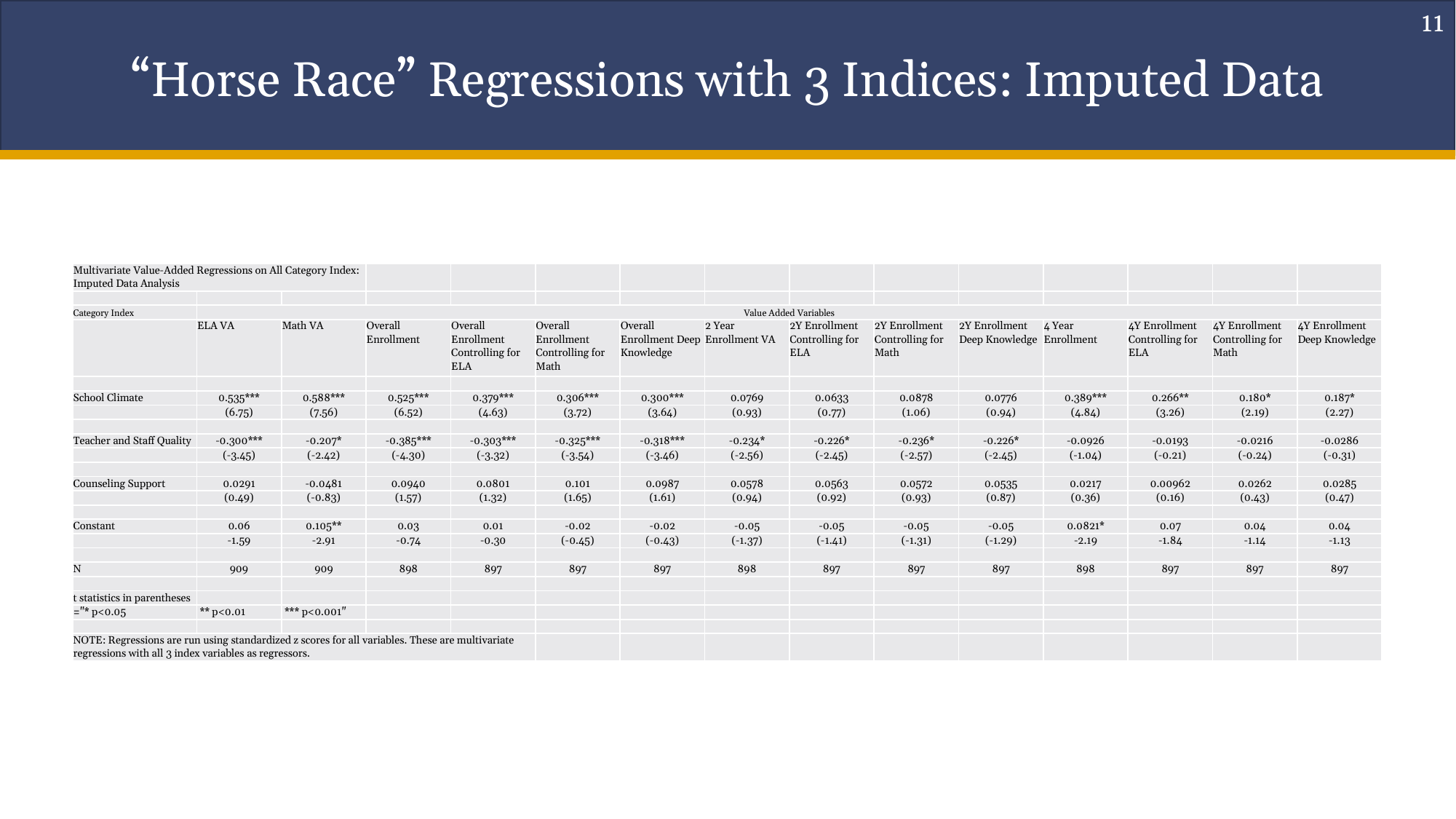

11
# “Horse Race” Regressions with 3 Indices: Imputed Data
| Multivariate Value-Added Regressions on All Category Index: Imputed Data Analysis |  |  |  |  |  |  |  |  |  |  |  |  |  |  |
| --- | --- | --- | --- | --- | --- | --- | --- | --- | --- | --- | --- | --- | --- | --- |
|  |  |  |  |  |  |  |  |  |  |  |  |  |  |  |
| Category Index | Value Added Variables |  |  |  |  |  |  |  |  |  |  |  |  |  |
|  | ELA VA | Math VA | Overall Enrollment | Overall Enrollment Controlling for ELA | Overall Enrollment Controlling for Math | Overall Enrollment Deep Knowledge | 2 Year Enrollment VA | 2Y Enrollment Controlling for ELA | 2Y Enrollment Controlling for Math | 2Y Enrollment Deep Knowledge | 4 Year Enrollment | 4Y Enrollment Controlling for ELA | 4Y Enrollment Controlling for Math | 4Y Enrollment Deep Knowledge |
|  |  |  |  |  |  |  |  |  |  |  |  |  |  |  |
| School Climate | 0.535\*\*\* | 0.588\*\*\* | 0.525\*\*\* | 0.379\*\*\* | 0.306\*\*\* | 0.300\*\*\* | 0.0769 | 0.0633 | 0.0878 | 0.0776 | 0.389\*\*\* | 0.266\*\* | 0.180\* | 0.187\* |
|  | (6.75) | (7.56) | (6.52) | (4.63) | (3.72) | (3.64) | (0.93) | (0.77) | (1.06) | (0.94) | (4.84) | (3.26) | (2.19) | (2.27) |
|  |  |  |  |  |  |  |  |  |  |  |  |  |  |  |
| Teacher and Staff Quality | -0.300\*\*\* | -0.207\* | -0.385\*\*\* | -0.303\*\*\* | -0.325\*\*\* | -0.318\*\*\* | -0.234\* | -0.226\* | -0.236\* | -0.226\* | -0.0926 | -0.0193 | -0.0216 | -0.0286 |
|  | (-3.45) | (-2.42) | (-4.30) | (-3.32) | (-3.54) | (-3.46) | (-2.56) | (-2.45) | (-2.57) | (-2.45) | (-1.04) | (-0.21) | (-0.24) | (-0.31) |
|  |  |  |  |  |  |  |  |  |  |  |  |  |  |  |
| Counseling Support | 0.0291 | -0.0481 | 0.0940 | 0.0801 | 0.101 | 0.0987 | 0.0578 | 0.0563 | 0.0572 | 0.0535 | 0.0217 | 0.00962 | 0.0262 | 0.0285 |
|  | (0.49) | (-0.83) | (1.57) | (1.32) | (1.65) | (1.61) | (0.94) | (0.92) | (0.93) | (0.87) | (0.36) | (0.16) | (0.43) | (0.47) |
|  |  |  |  |  |  |  |  |  |  |  |  |  |  |  |
| Constant | 0.06 | 0.105\*\* | 0.03 | 0.01 | -0.02 | -0.02 | -0.05 | -0.05 | -0.05 | -0.05 | 0.0821\* | 0.07 | 0.04 | 0.04 |
|  | -1.59 | -2.91 | -0.74 | -0.30 | (-0.45) | (-0.43) | (-1.37) | (-1.41) | (-1.31) | (-1.29) | -2.19 | -1.84 | -1.14 | -1.13 |
|  |  |  |  |  |  |  |  |  |  |  |  |  |  |  |
| N | 909 | 909 | 898 | 897 | 897 | 897 | 898 | 897 | 897 | 897 | 898 | 897 | 897 | 897 |
|  |  |  |  |  |  |  |  |  |  |  |  |  |  |  |
| t statistics in parentheses |  |  |  |  |  |  |  |  |  |  |  |  |  |  |
| ="\* p<0.05 | \*\* p<0.01 | \*\*\* p<0.001" |  |  |  |  |  |  |  |  |  |  |  |  |
|  |  |  |  |  |  |  |  |  |  |  |  |  |  |  |
| NOTE: Regressions are run using standardized z scores for all variables. These are multivariate regressions with all 3 index variables as regressors. |  |  |  |  |  |  |  |  |  |  |  |  |  |  |